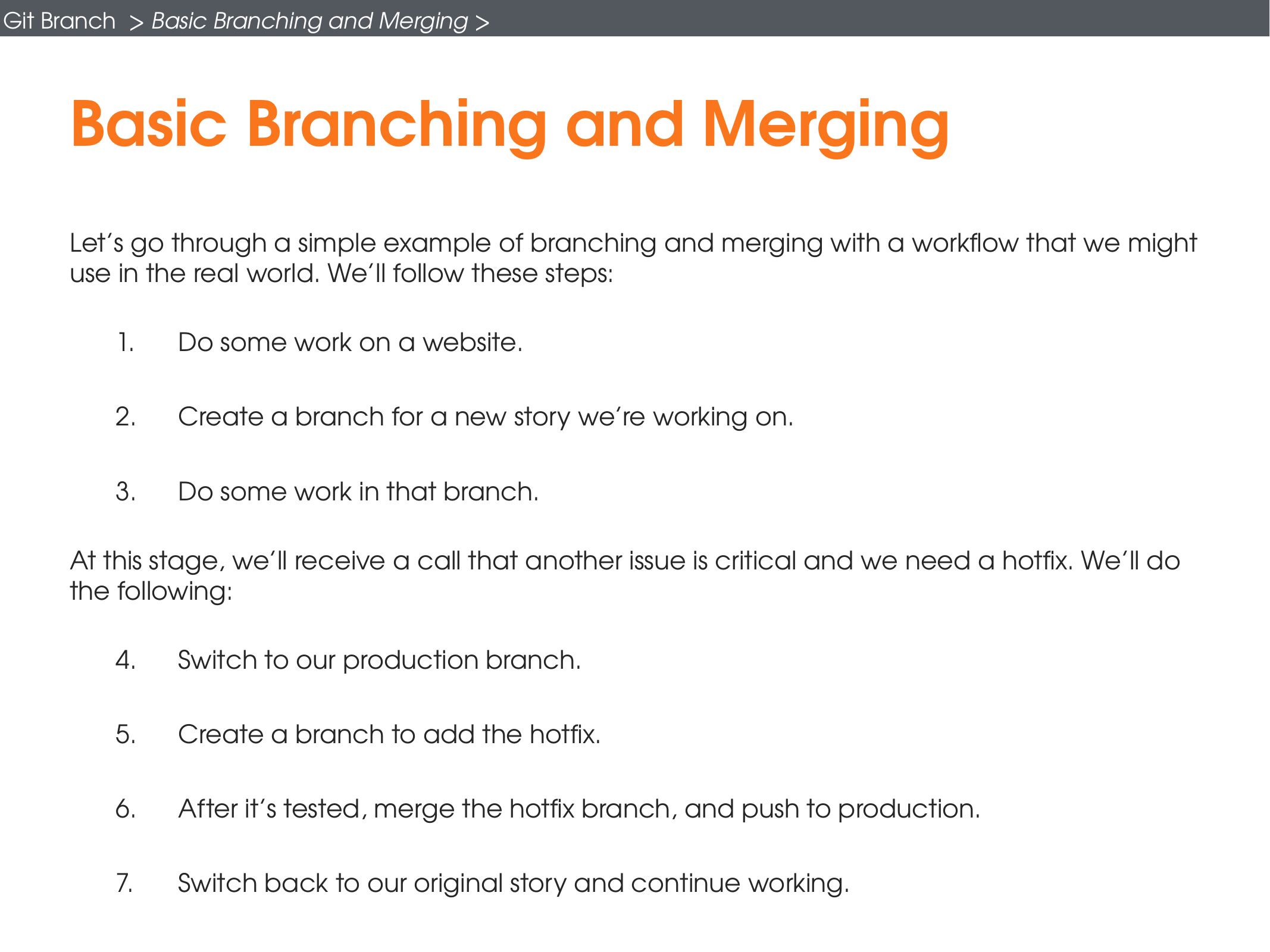

Git Branch  > Basic Branching and Merging >
# Basic Branching and Merging
Let’s go through a simple example of branching and merging with a workflow that we might use in the real world. We’ll follow these steps:

Do some work on a website.

Create a branch for a new story we’re working on.

Do some work in that branch.

At this stage, we’ll receive a call that another issue is critical and we need a hotfix. We’ll do the following:

Switch to our production branch.

Create a branch to add the hotfix.

After it’s tested, merge the hotfix branch, and push to production.

Switch back to our original story and continue working.